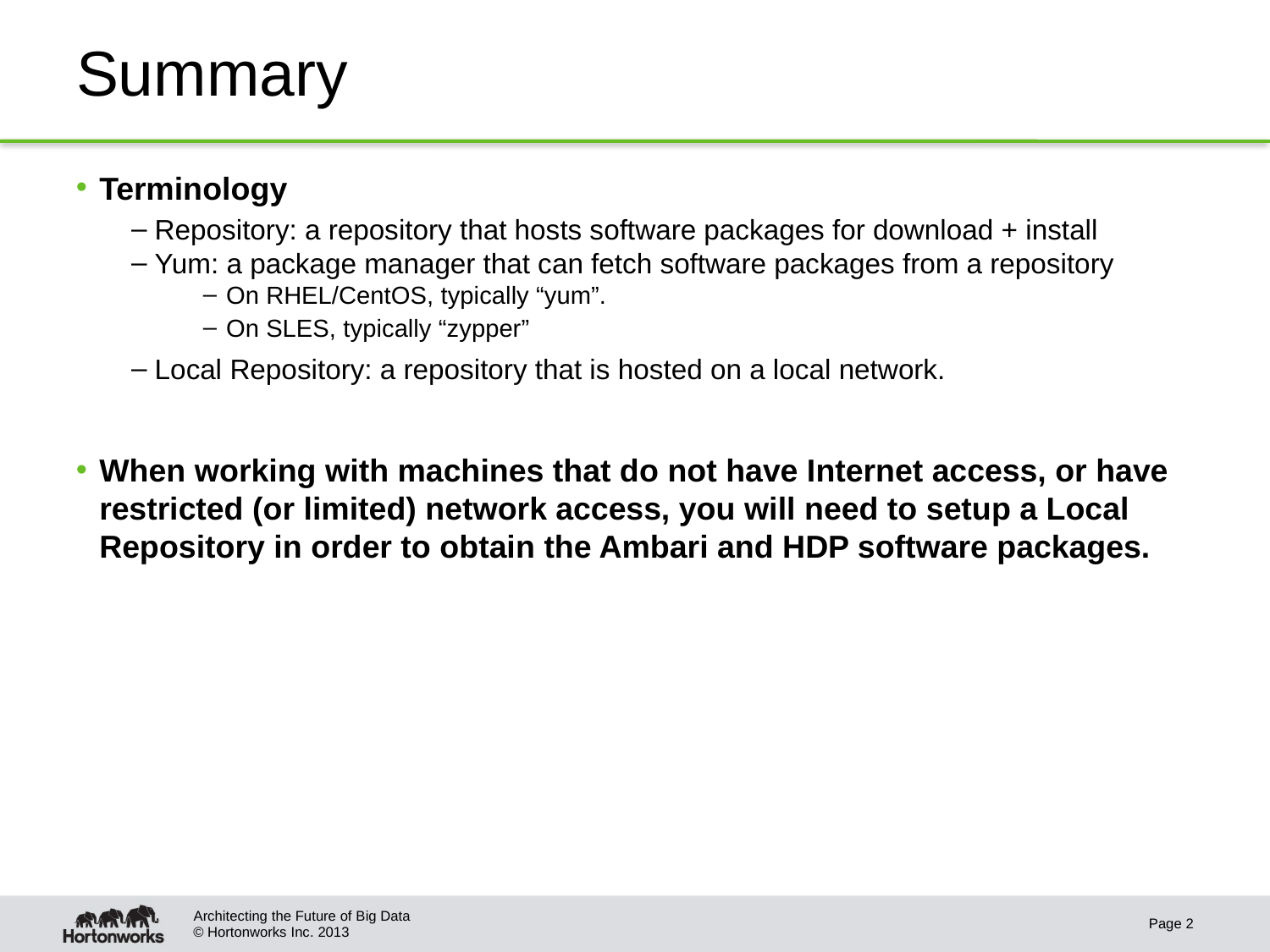

# Summary
Terminology
Repository: a repository that hosts software packages for download + install
Yum: a package manager that can fetch software packages from a repository
On RHEL/CentOS, typically “yum”.
On SLES, typically “zypper”
Local Repository: a repository that is hosted on a local network.

When working with machines that do not have Internet access, or have restricted (or limited) network access, you will need to setup a Local Repository in order to obtain the Ambari and HDP software packages.
Architecting the Future of Big Data
Page 2